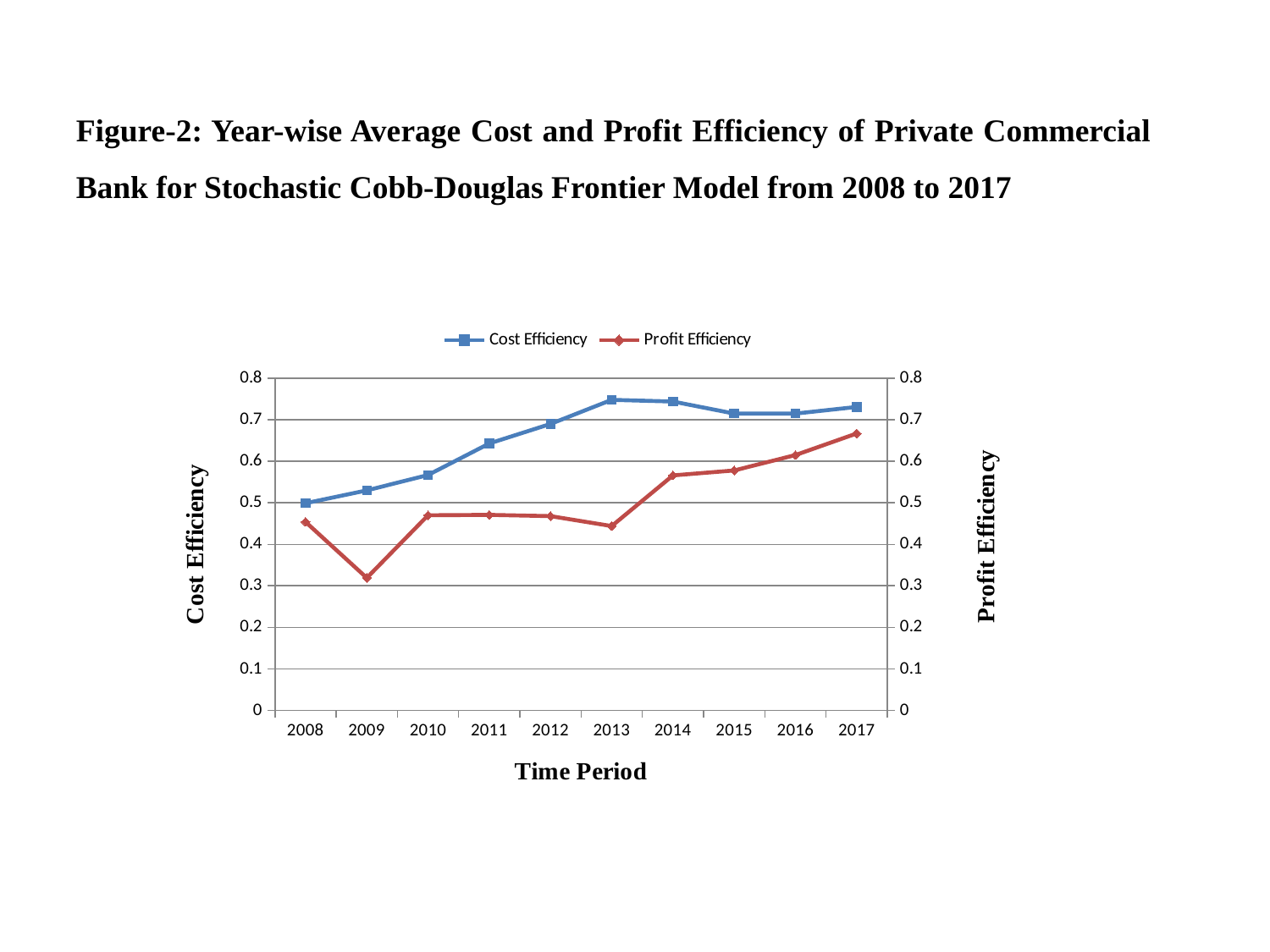

Figure-2: Year-wise Average Cost and Profit Efficiency of Private Commercial Bank for Stochastic Cobb-Douglas Frontier Model from 2008 to 2017

### Chart

| Category |  |  |
|---|---|---|
| 2008 | 0.499 | 0.454 |
| 2009 | 0.53 | 0.319 |
| 2010 | 0.567 | 0.47 |
| 2011 | 0.643 | 0.471 |
| 2012 | 0.69 | 0.468 |
| 2013 | 0.748 | 0.444 |
| 2014 | 0.744 | 0.566 |
| 2015 | 0.715 | 0.578 |
| 2016 | 0.715 | 0.615 |
| 2017 | 0.731 | 0.667 |